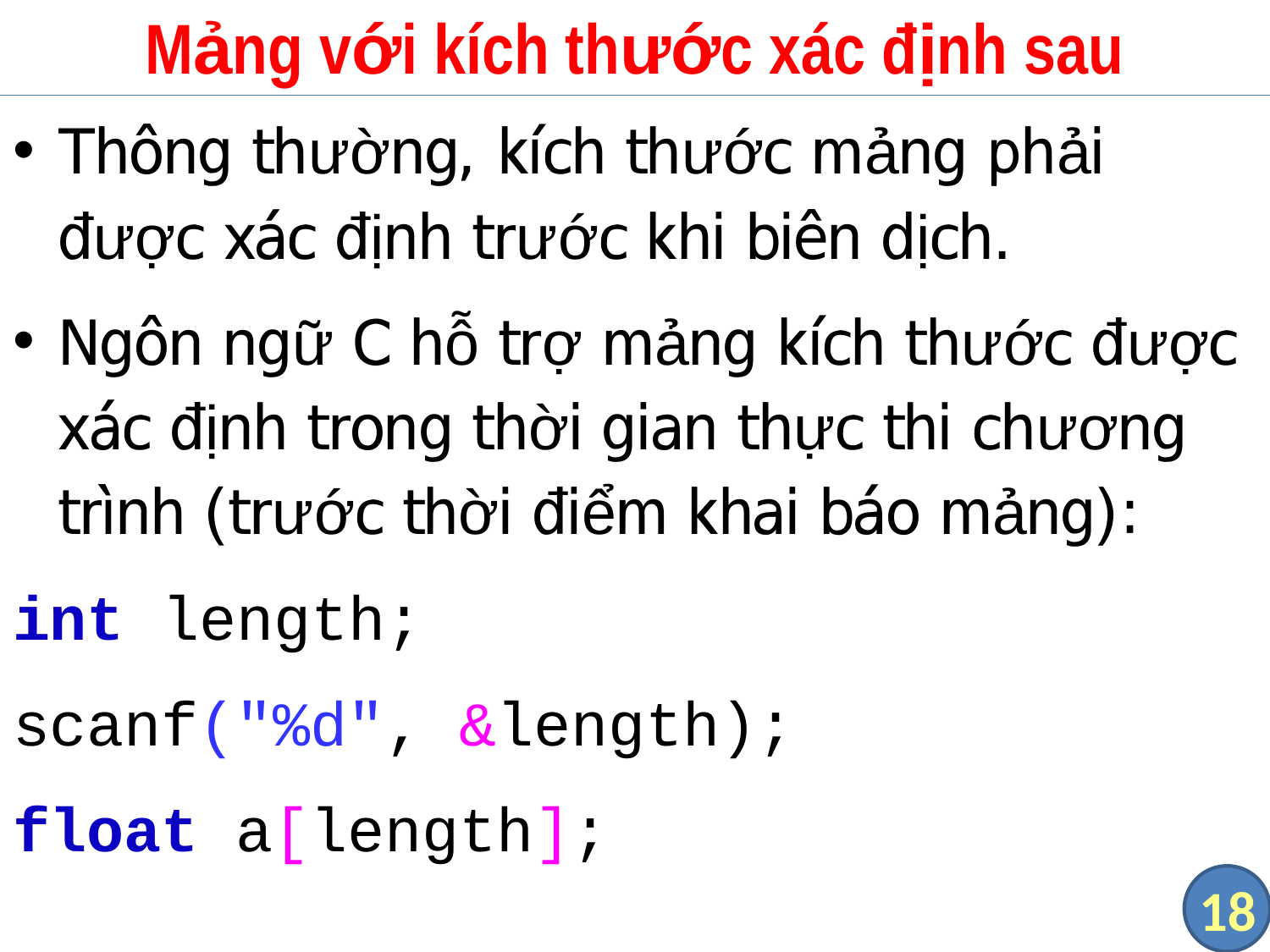

# Mảng với kích thước xác định sau
Thông thường, kích thước mảng phải được xác định trước khi biên dịch.
Ngôn ngữ C hỗ trợ mảng kích thước được xác định trong thời gian thực thi chương trình (trước thời điểm khai báo mảng):
int length;
scanf("%d", &length);
float a[length];
18